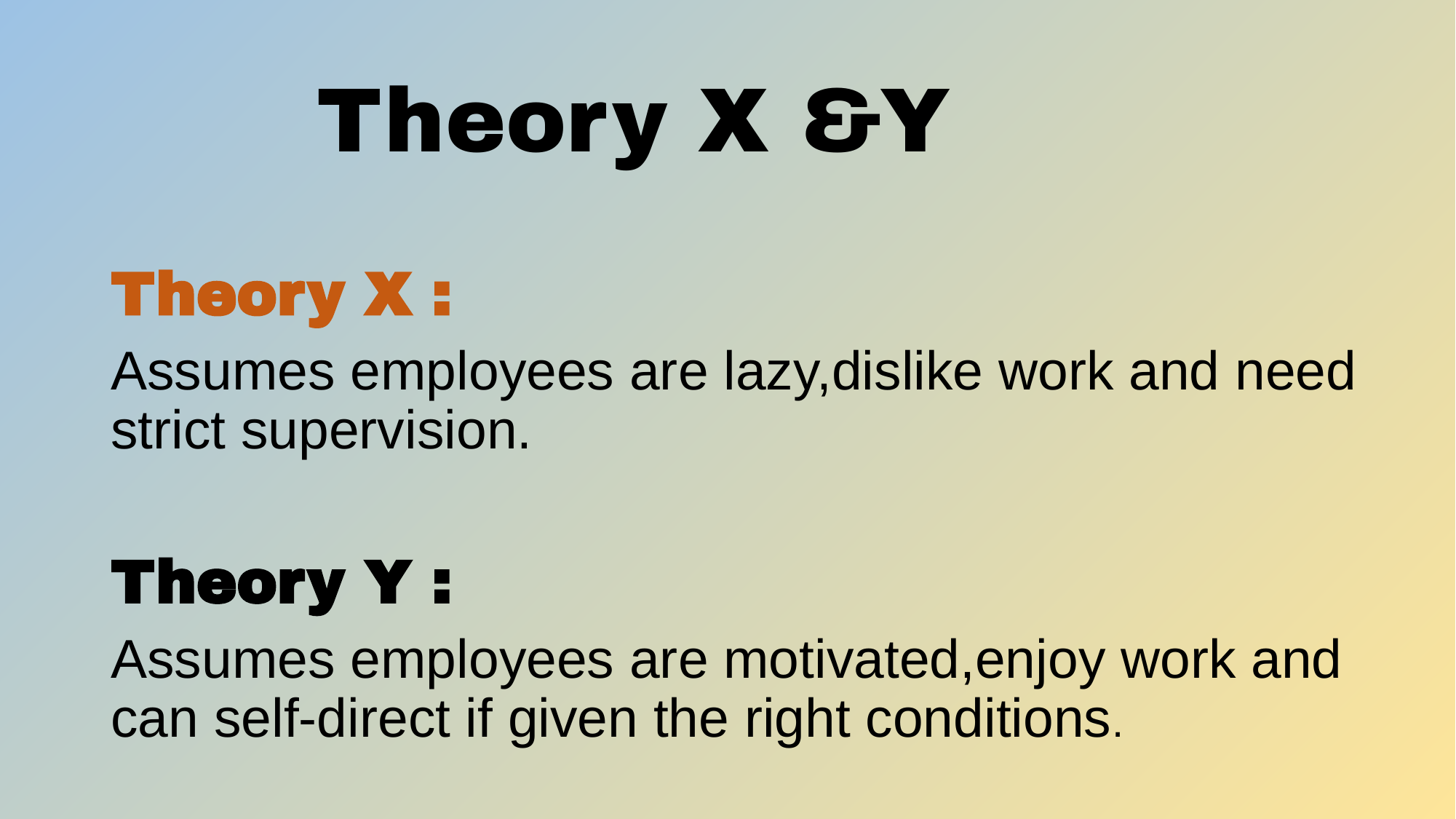

# Theory X &Y
Theory X :
Assumes employees are lazy,dislike work and need strict supervision.

Theory Y :
Assumes employees are motivated,enjoy work and can self-direct if given the right conditions.